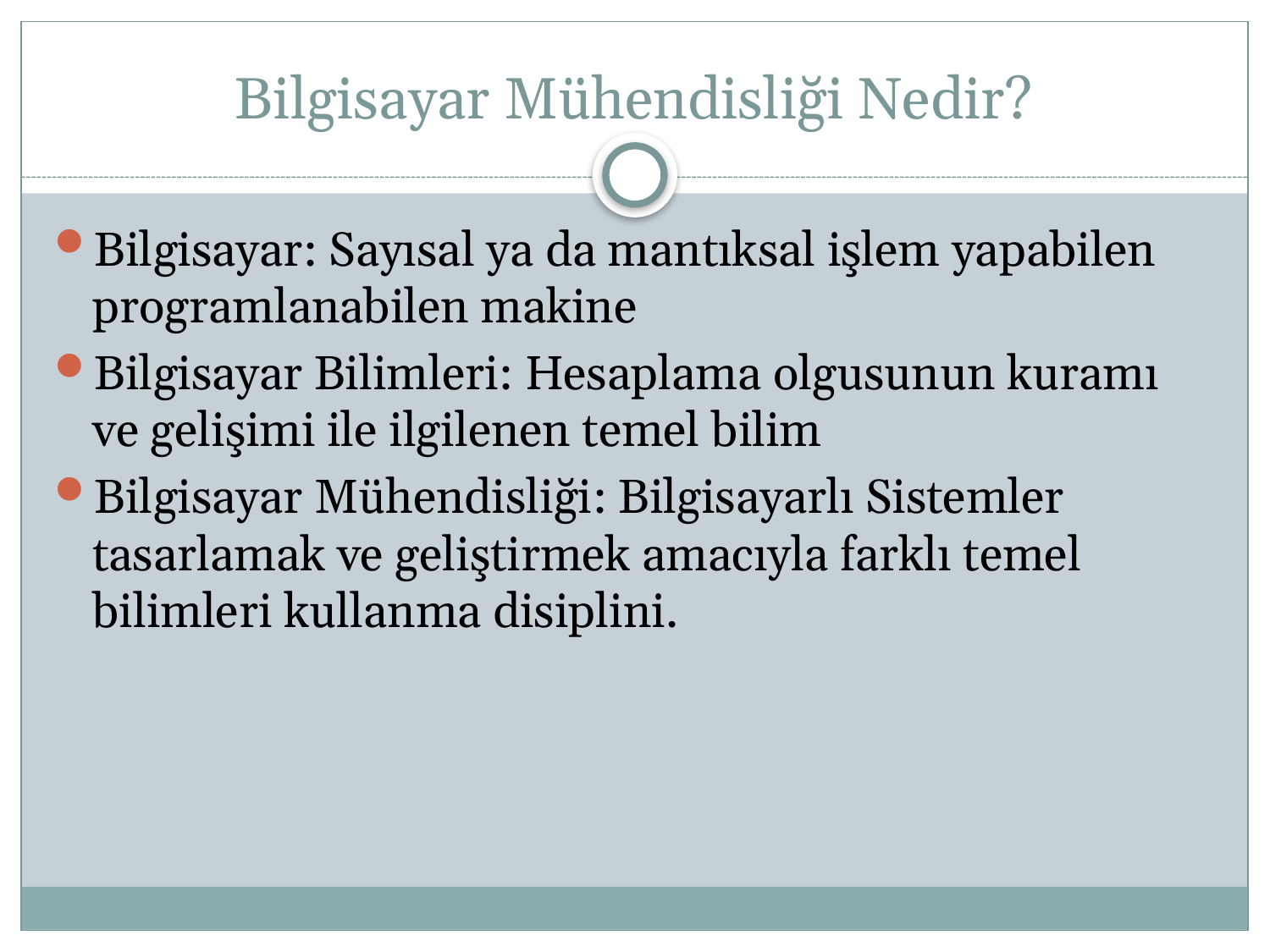

# Bilgisayar Mühendisliği Nedir?
Bilgisayar: Sayısal ya da mantıksal işlem yapabilen programlanabilen makine
Bilgisayar Bilimleri: Hesaplama olgusunun kuramı ve gelişimi ile ilgilenen temel bilim
Bilgisayar Mühendisliği: Bilgisayarlı Sistemler tasarlamak ve geliştirmek amacıyla farklı temel bilimleri kullanma disiplini.